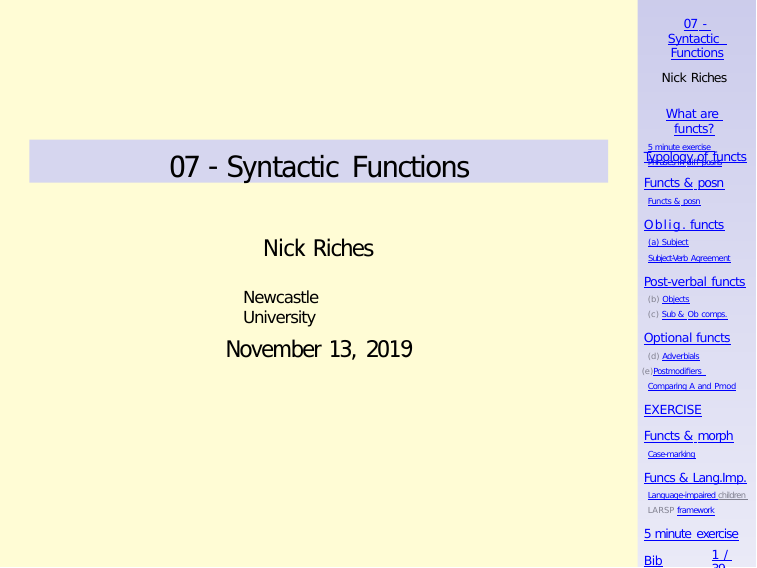

07 - Syntactic  Functions
Nick Riches

What are functs?
5 minute exercise  Phrases in diff posns
07 - Syntactic Functions
Typology of functs
Functs & posn
Functs & posn
Oblig. functs
(a) Subject
Subject-Verb Agreement
Nick Riches
Post-verbal functs
Objects
Sub & Ob comps.
Newcastle University
Optional functs
Adverbials
Postmodifiers  Comparing A and Pmod
November 13, 2019
EXERCISE

Functs & morph
Case-marking

Funcs & Lang.Imp.
Language-impaired children  LARSP framework

5 minute exercise
1 / 39
Bib